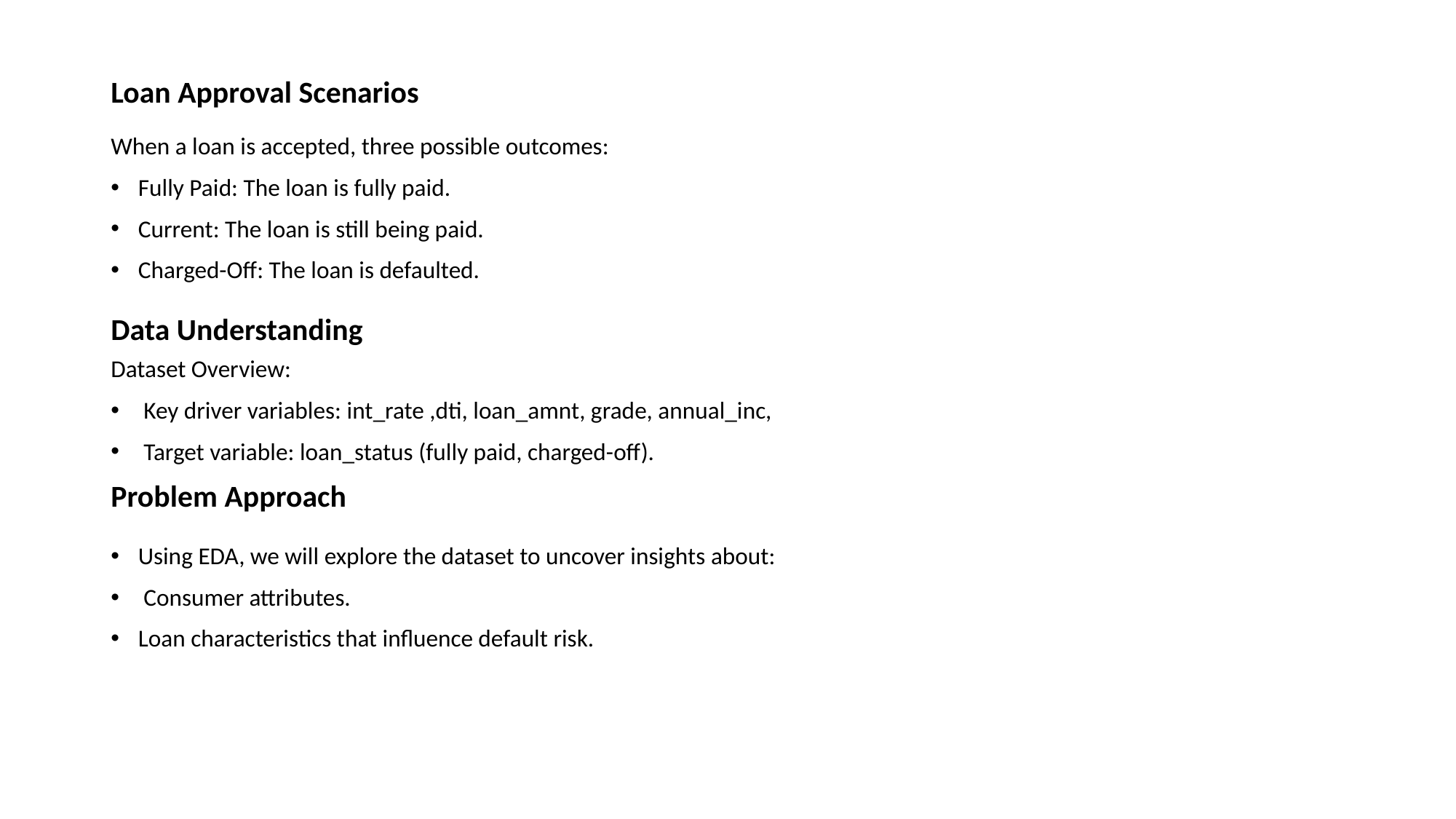

# Loan Approval Scenarios
When a loan is accepted, three possible outcomes:
Fully Paid: The loan is fully paid.
Current: The loan is still being paid.
Charged-Off: The loan is defaulted.

Data Understanding
Dataset Overview:
 Key driver variables: int_rate ,dti, loan_amnt, grade, annual_inc,
 Target variable: loan_status (fully paid, charged-off).

Problem Approach
Using EDA, we will explore the dataset to uncover insights about:
 Consumer attributes.
Loan characteristics that influence default risk.